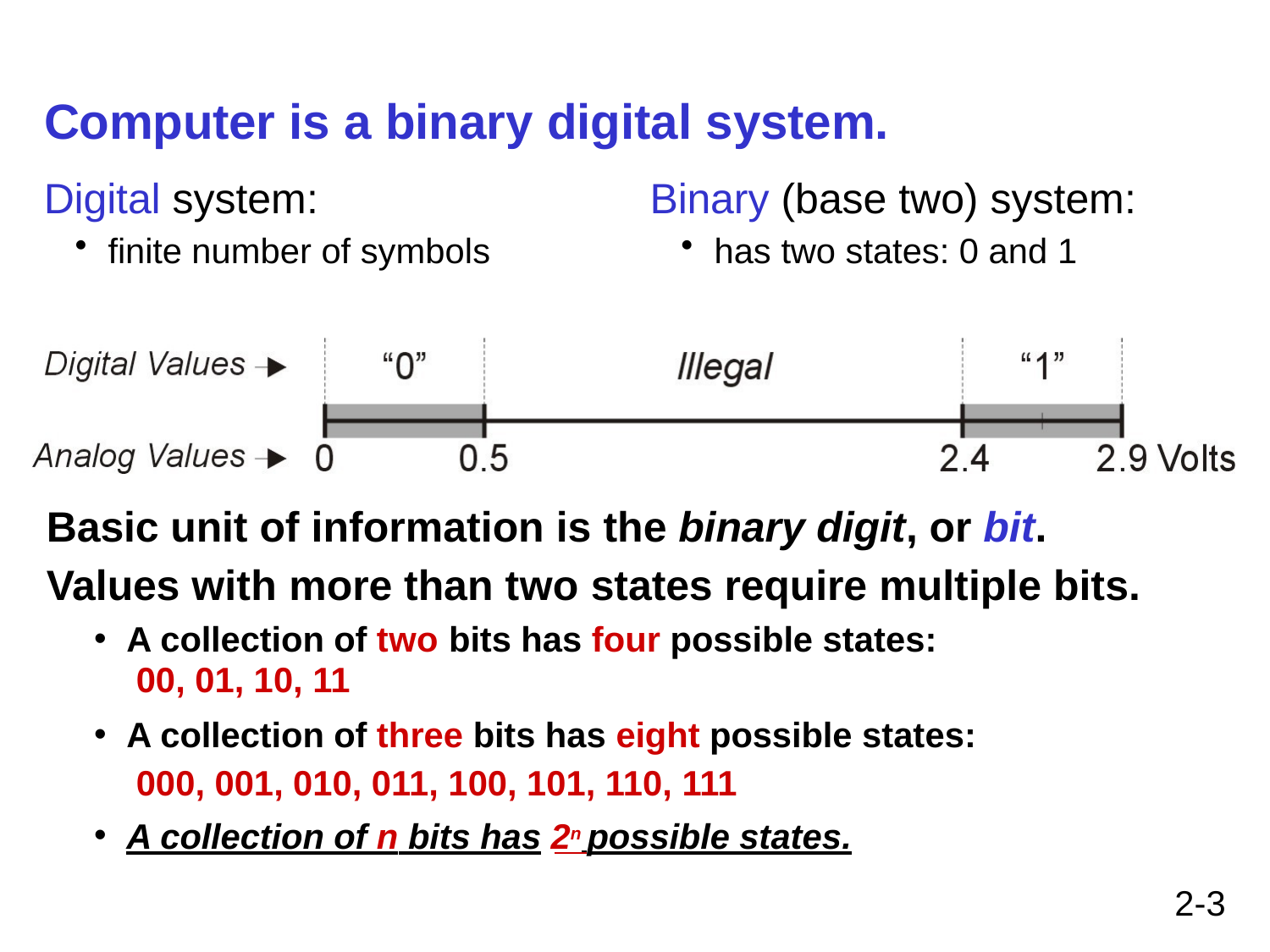

# Computer is a binary digital system.
Digital system:
finite number of symbols
Binary (base two) system:
has two states: 0 and 1

Basic unit of information is the binary digit, or bit.  Values with more than two states require multiple bits.
A collection of two bits has four possible states:  00, 01, 10, 11
A collection of three bits has eight possible states:  000, 001, 010, 011, 100, 101, 110, 111
A collection of n bits has 2n possible states.

2-3